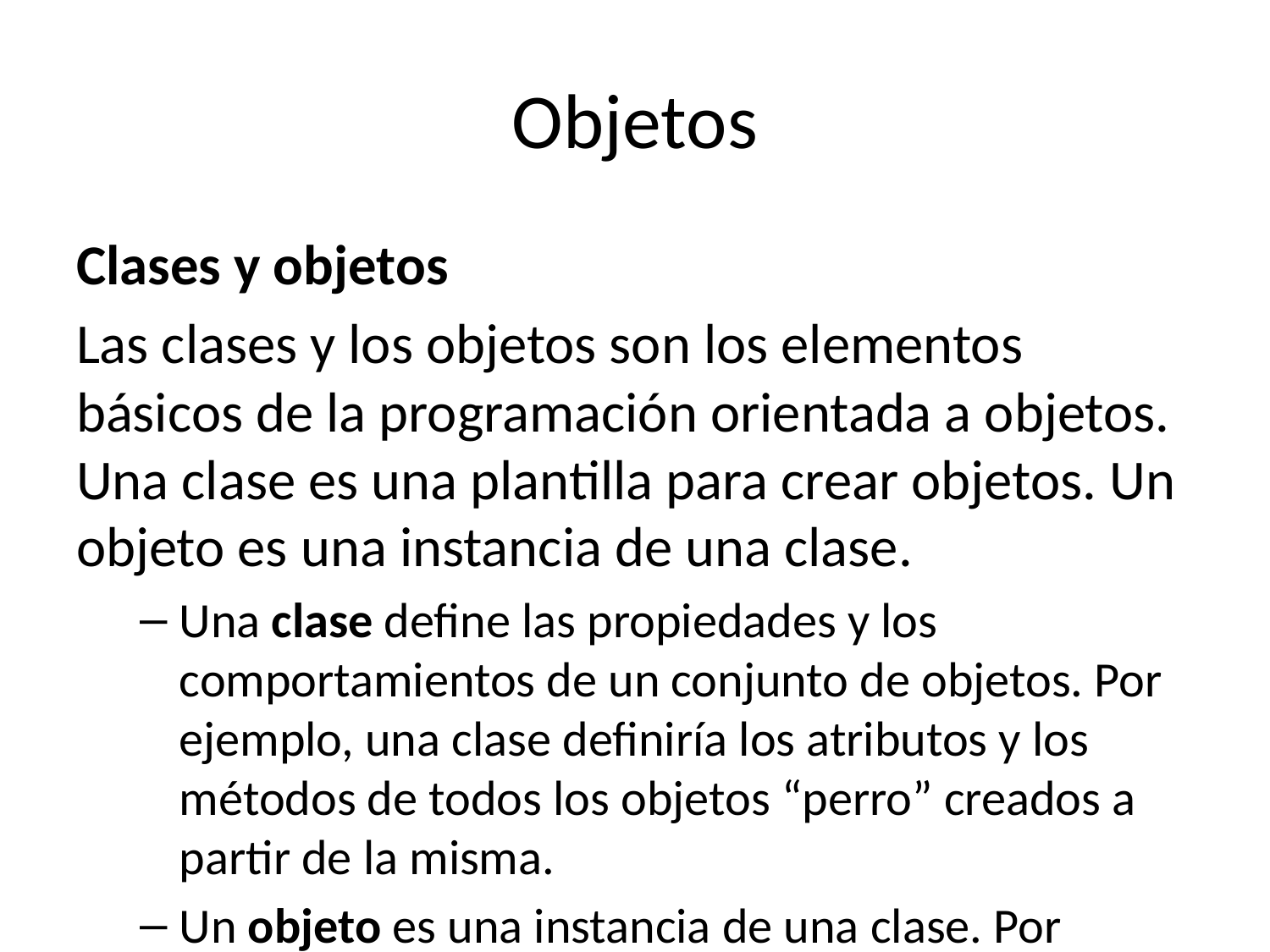

# Objetos
Clases y objetos
Las clases y los objetos son los elementos básicos de la programación orientada a objetos. Una clase es una plantilla para crear objetos. Un objeto es una instancia de una clase.
Una clase define las propiedades y los comportamientos de un conjunto de objetos. Por ejemplo, una clase definiría los atributos y los métodos de todos los objetos “perro” creados a partir de la misma.
Un objeto es una instancia de una clase. Por ejemplo, el perro Spot es un objeto de la clase “Perro”. Spot tendrá todas las propiedades y comportamientos definidos para todos los perros, como la capacidad de ladrar y correr.